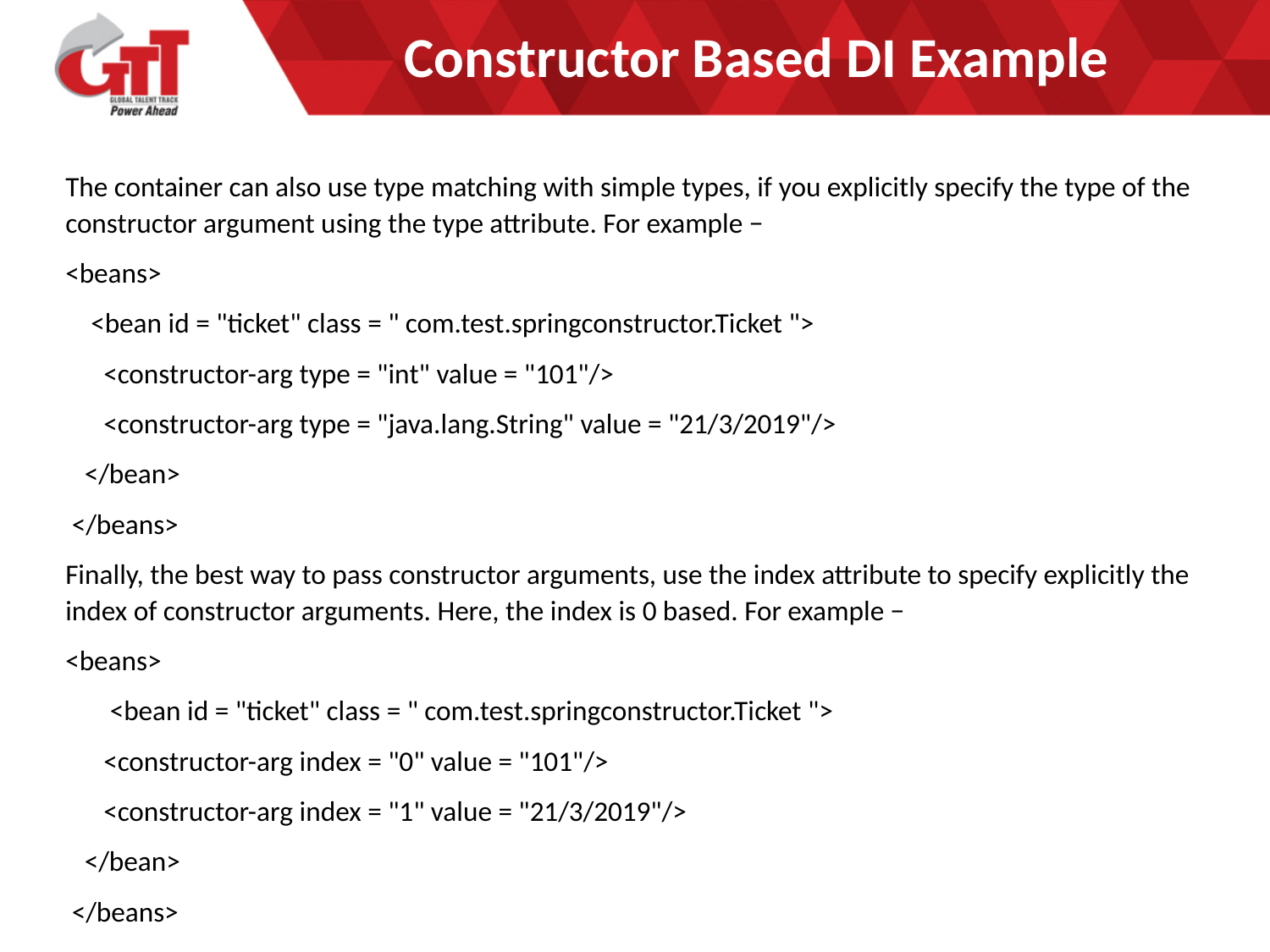

# Constructor Based DI Example
The container can also use type matching with simple types, if you explicitly specify the type of the constructor argument using the type attribute. For example −
<beans>
    <bean id = "ticket" class = " com.test.springconstructor.Ticket ">
      <constructor-arg type = "int" value = "101"/>
      <constructor-arg type = "java.lang.String" value = "21/3/2019"/>
   </bean>
 </beans>
Finally, the best way to pass constructor arguments, use the index attribute to specify explicitly the index of constructor arguments. Here, the index is 0 based. For example −
<beans>
       <bean id = "ticket" class = " com.test.springconstructor.Ticket ">
      <constructor-arg index = "0" value = "101"/>
      <constructor-arg index = "1" value = "21/3/2019"/>
   </bean>
 </beans>